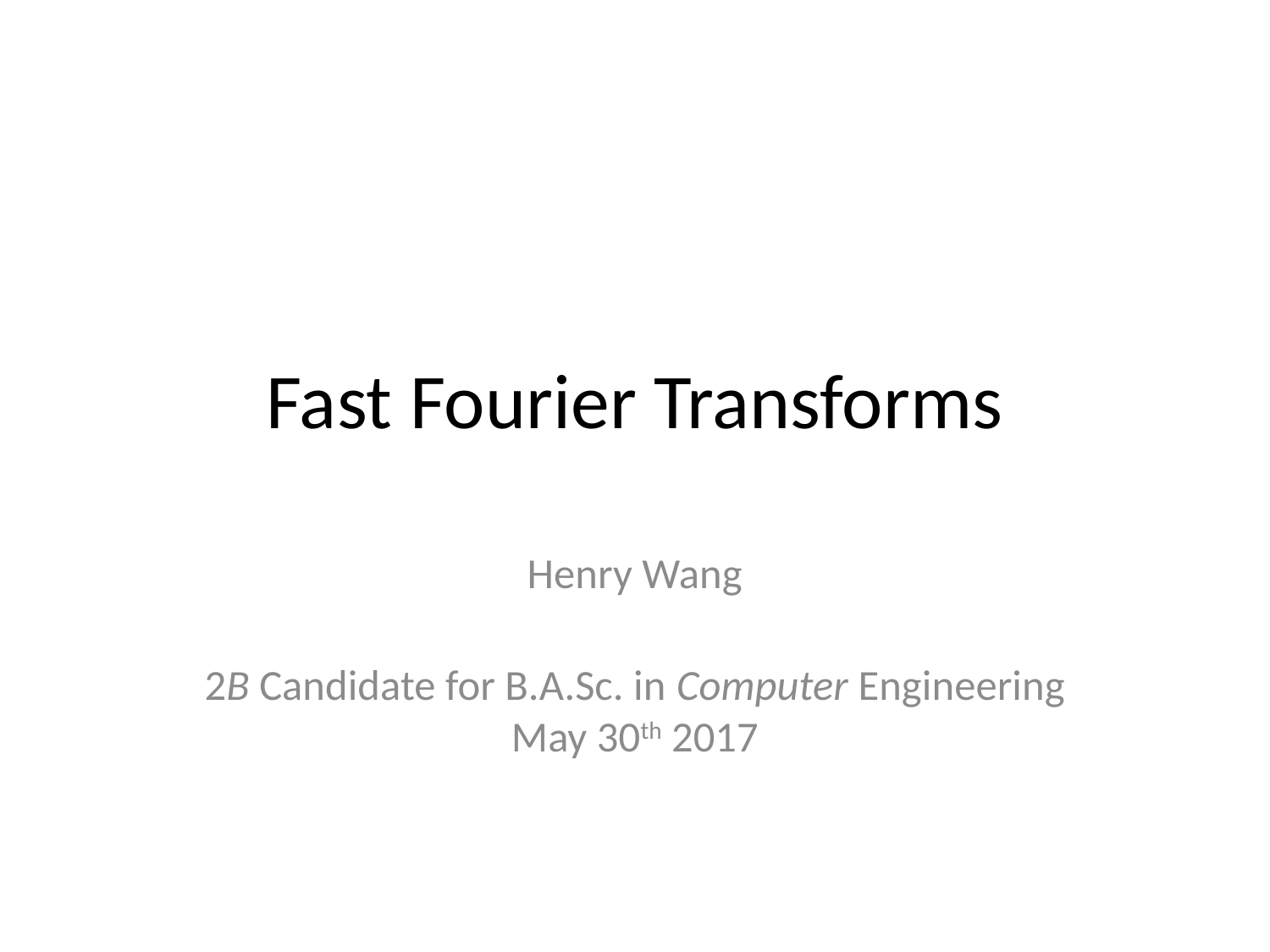

# Fast Fourier Transforms
Henry Wang
2B Candidate for B.A.Sc. in Computer Engineering
May 30th 2017